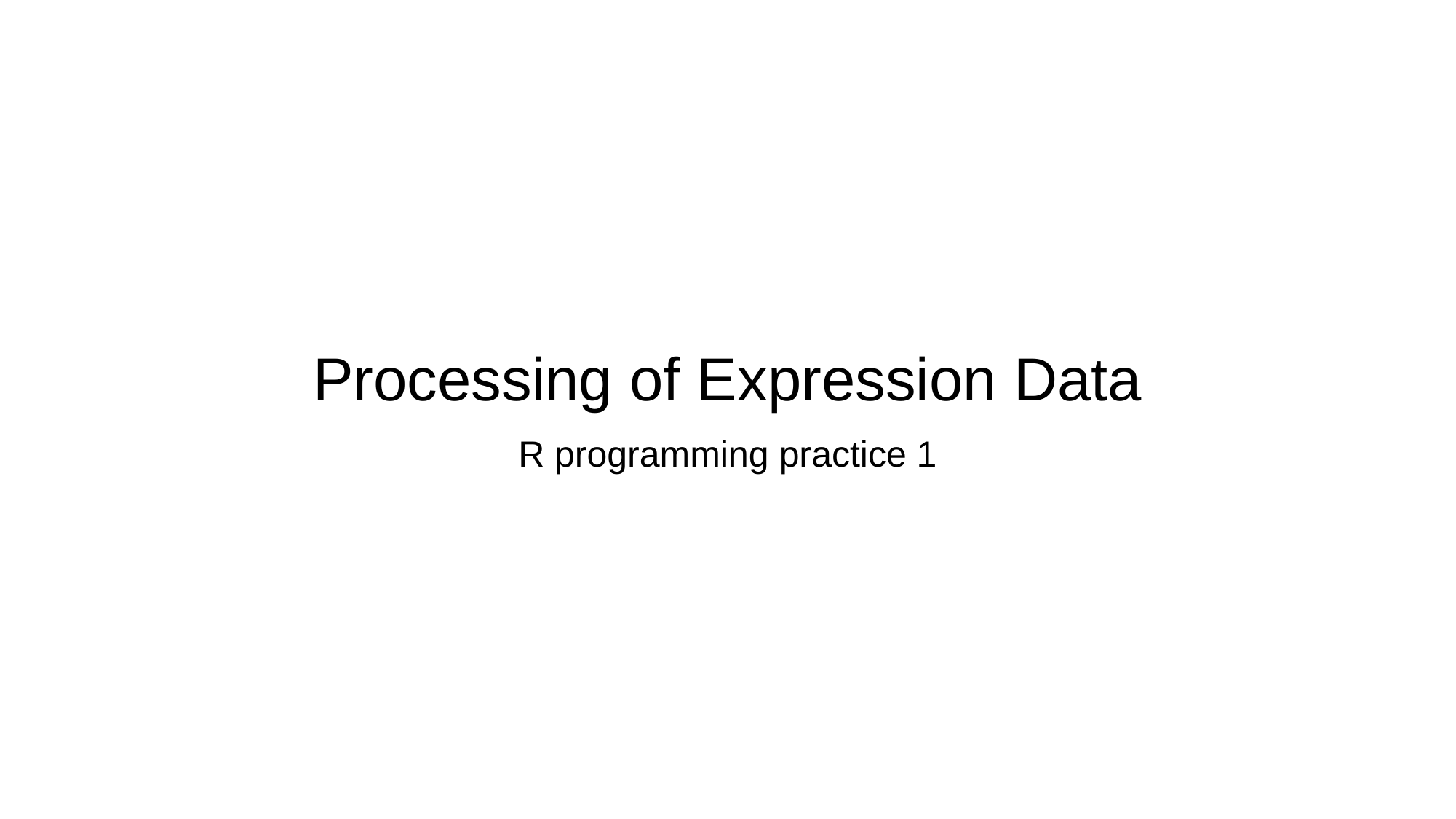

# Processing of Expression Data
R programming practice 1